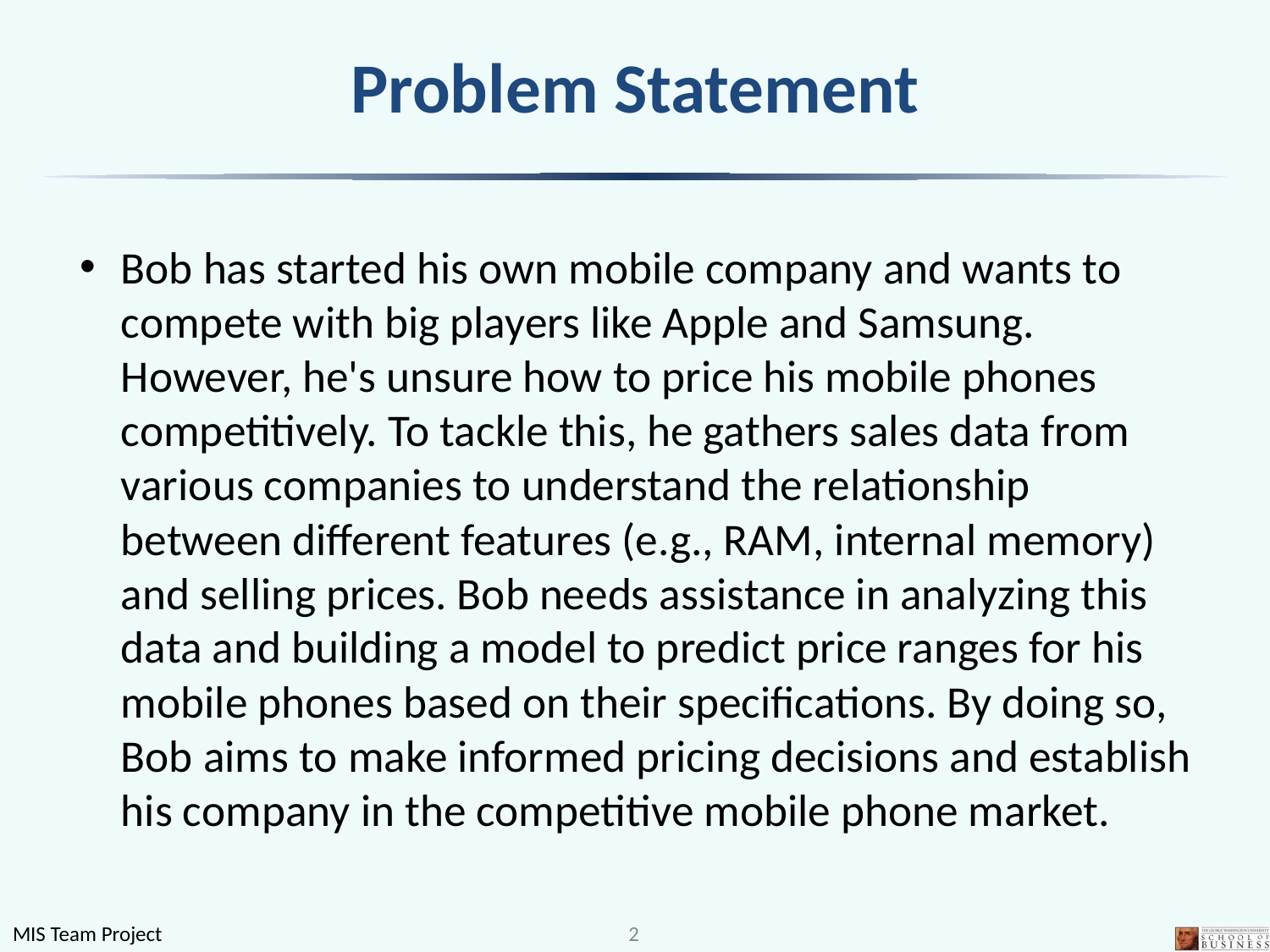

# Problem Statement
Bob has started his own mobile company and wants to compete with big players like Apple and Samsung. However, he's unsure how to price his mobile phones competitively. To tackle this, he gathers sales data from various companies to understand the relationship between different features (e.g., RAM, internal memory) and selling prices. Bob needs assistance in analyzing this data and building a model to predict price ranges for his mobile phones based on their specifications. By doing so, Bob aims to make informed pricing decisions and establish his company in the competitive mobile phone market.